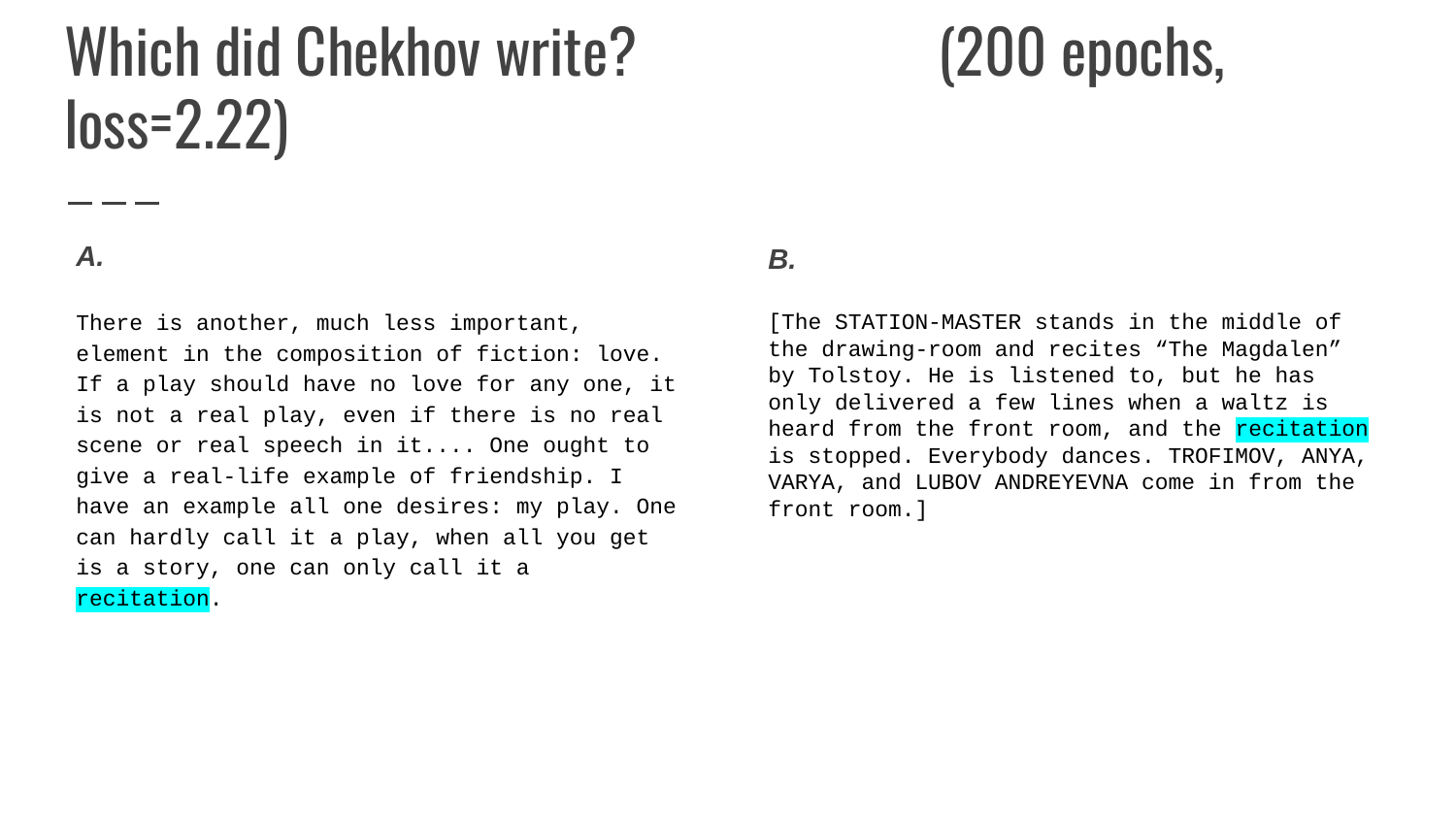

# Which did Chekhov write?			(200 epochs, loss=2.22)
A.
There is another, much less important, element in the composition of fiction: love. If a play should have no love for any one, it is not a real play, even if there is no real scene or real speech in it.... One ought to give a real-life example of friendship. I have an example all one desires: my play. One can hardly call it a play, when all you get is a story, one can only call it a recitation.
B.
[The STATION-MASTER stands in the middle of the drawing-room and recites “The Magdalen” by Tolstoy. He is listened to, but he has only delivered a few lines when a waltz is heard from the front room, and the recitation is stopped. Everybody dances. TROFIMOV, ANYA, VARYA, and LUBOV ANDREYEVNA come in from the front room.]